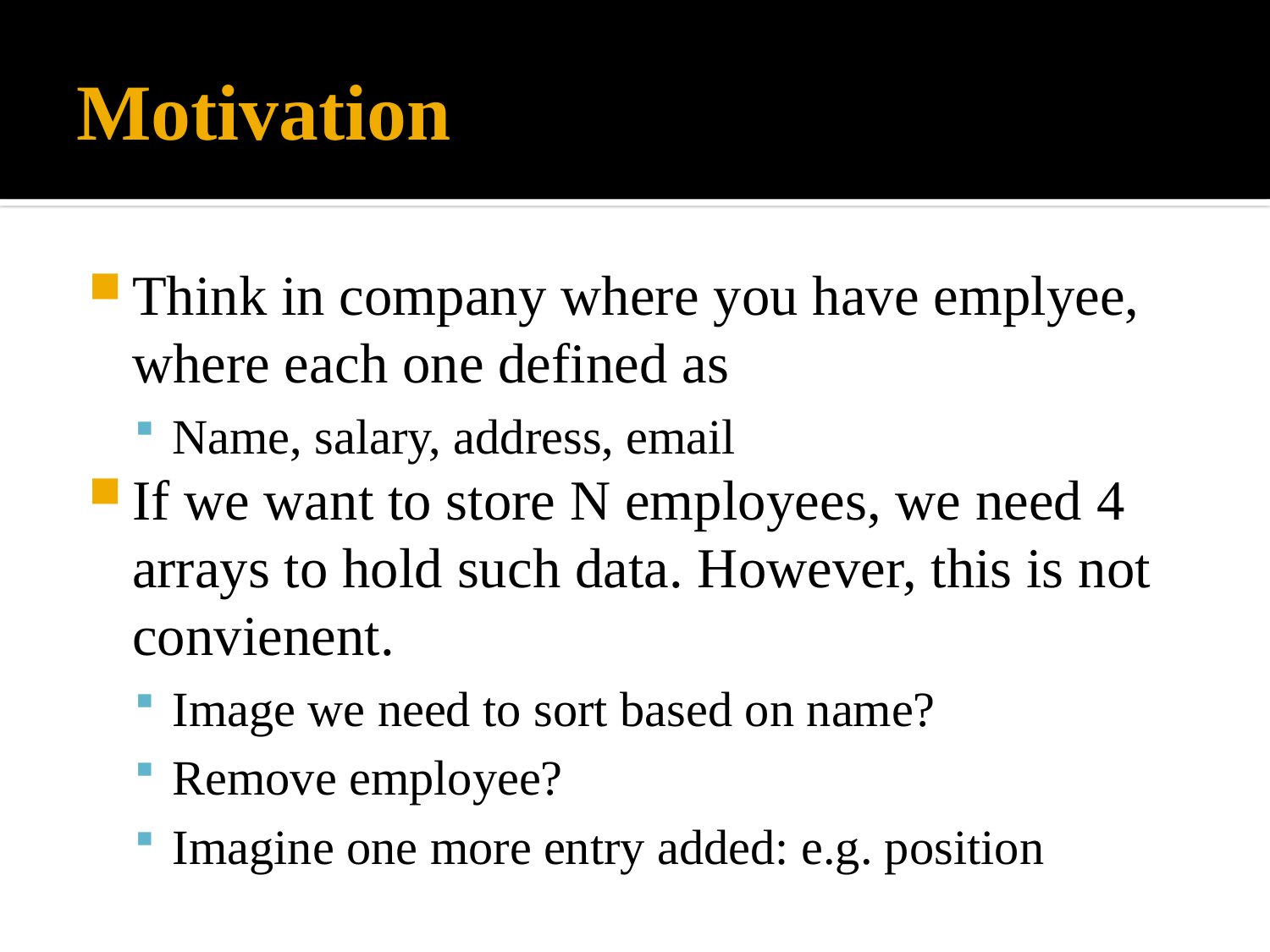

# Motivation
Think in company where you have emplyee, where each one defined as
Name, salary, address, email
If we want to store N employees, we need 4 arrays to hold such data. However, this is not convienent.
Image we need to sort based on name?
Remove employee?
Imagine one more entry added: e.g. position